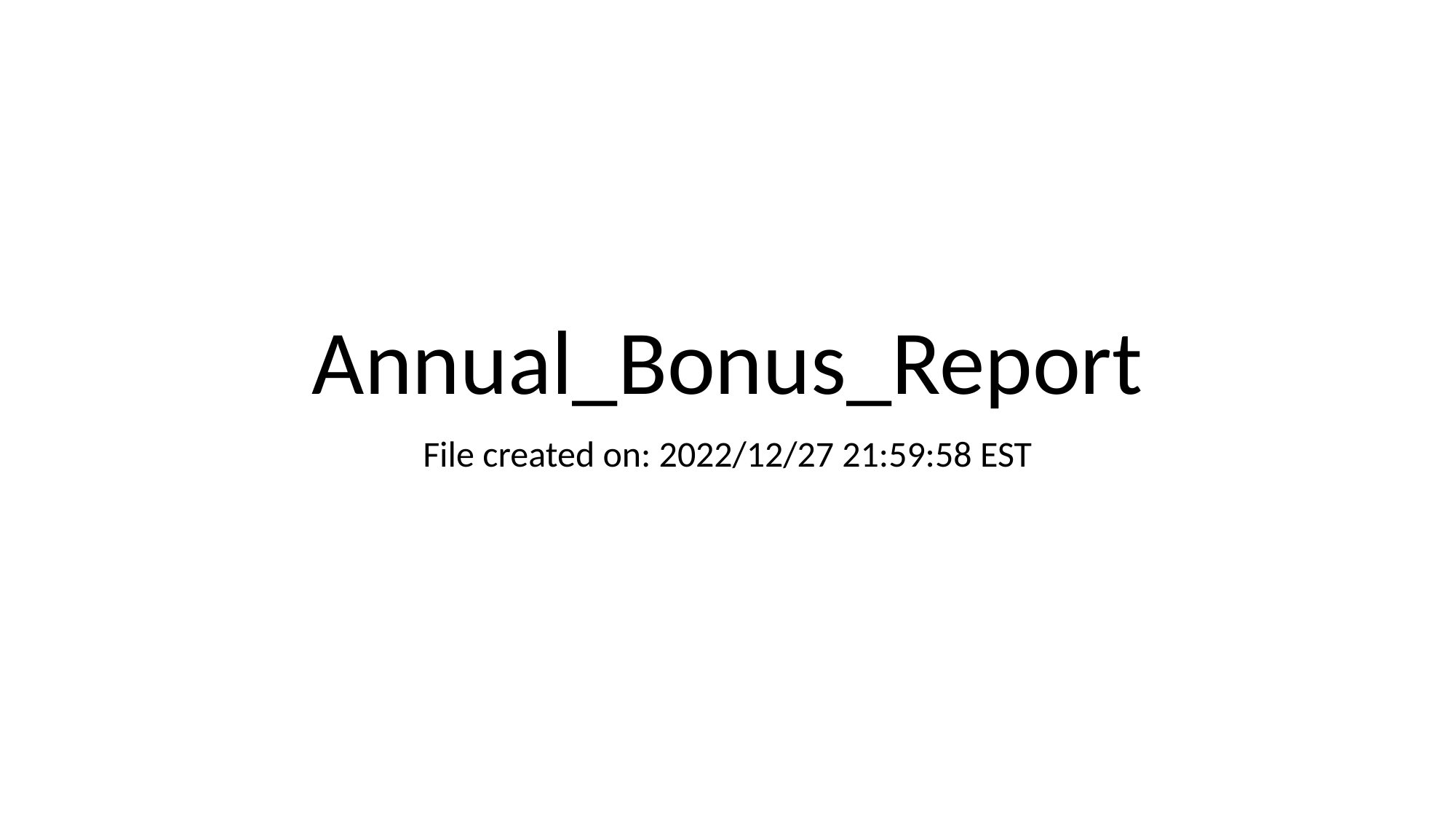

# Annual_Bonus_Report
File created on: 2022/12/27 21:59:58 EST